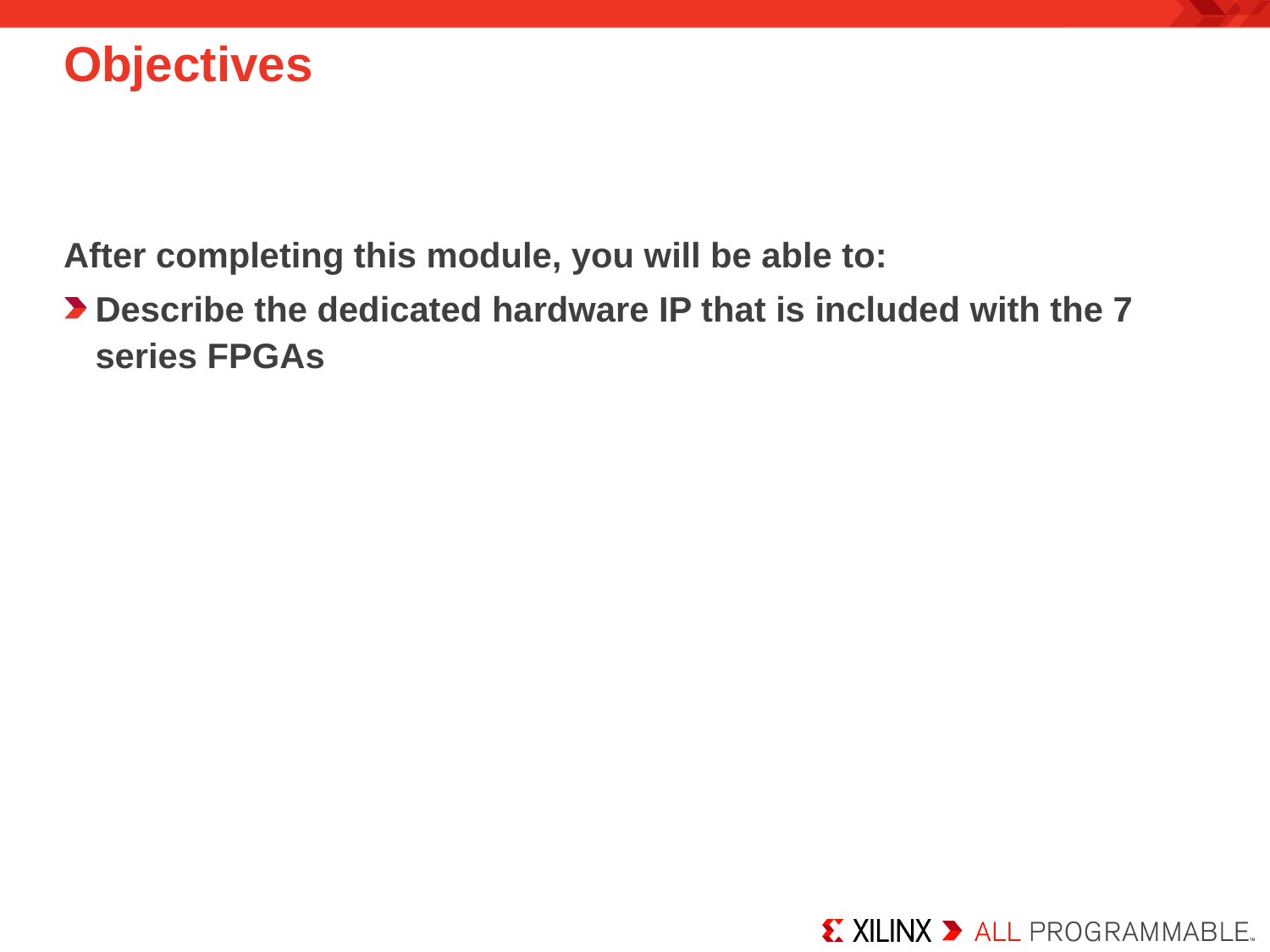

# Objectives
After completing this module, you will be able to:
Describe the dedicated hardware IP that is included with the 7 series FPGAs